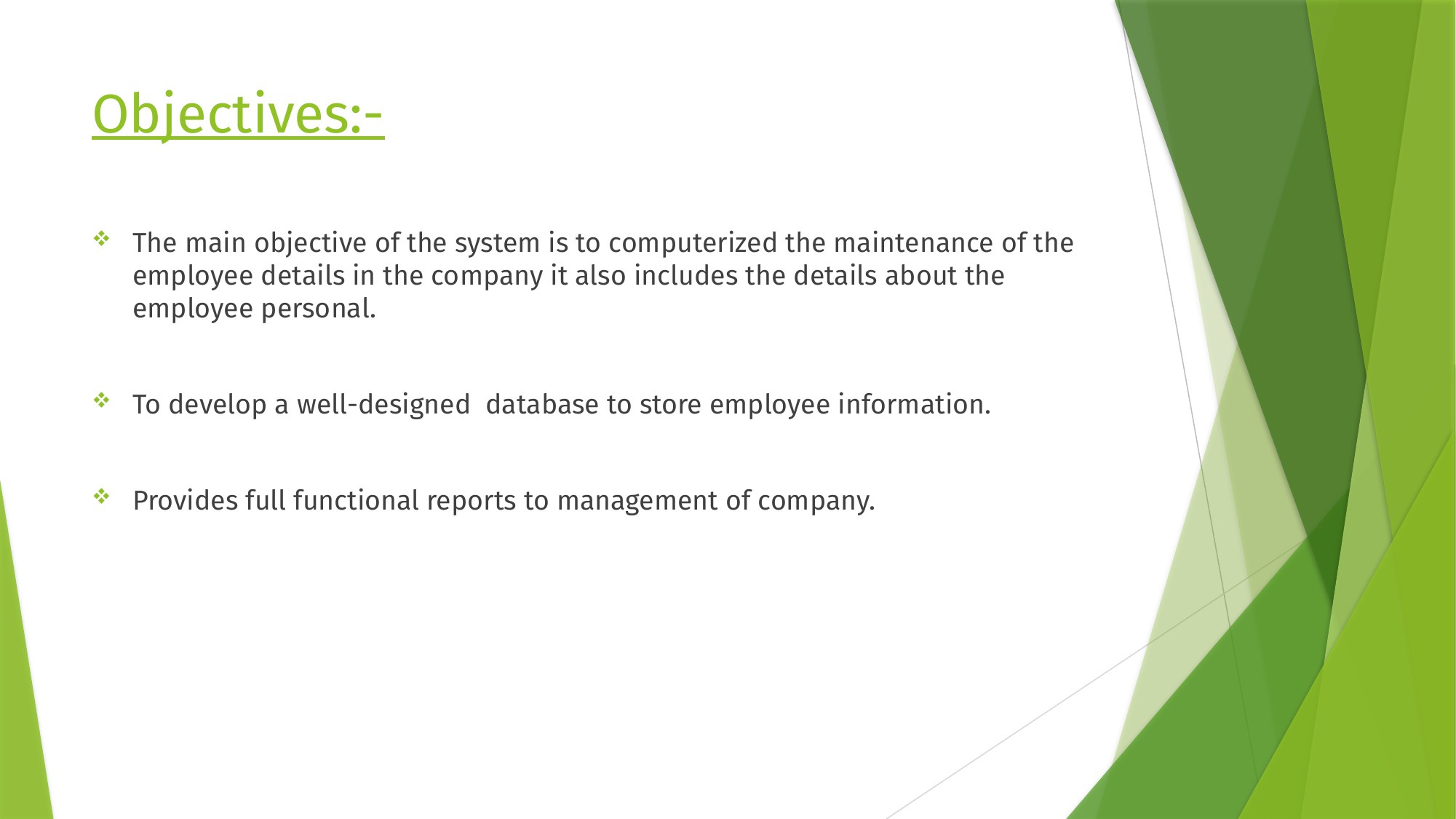

# Objectives:-
The main objective of the system is to computerized the maintenance of the employee details in the company it also includes the details about the employee personal.

To develop a well-designed  database to store employee information.

Provides full functional reports to management of company.